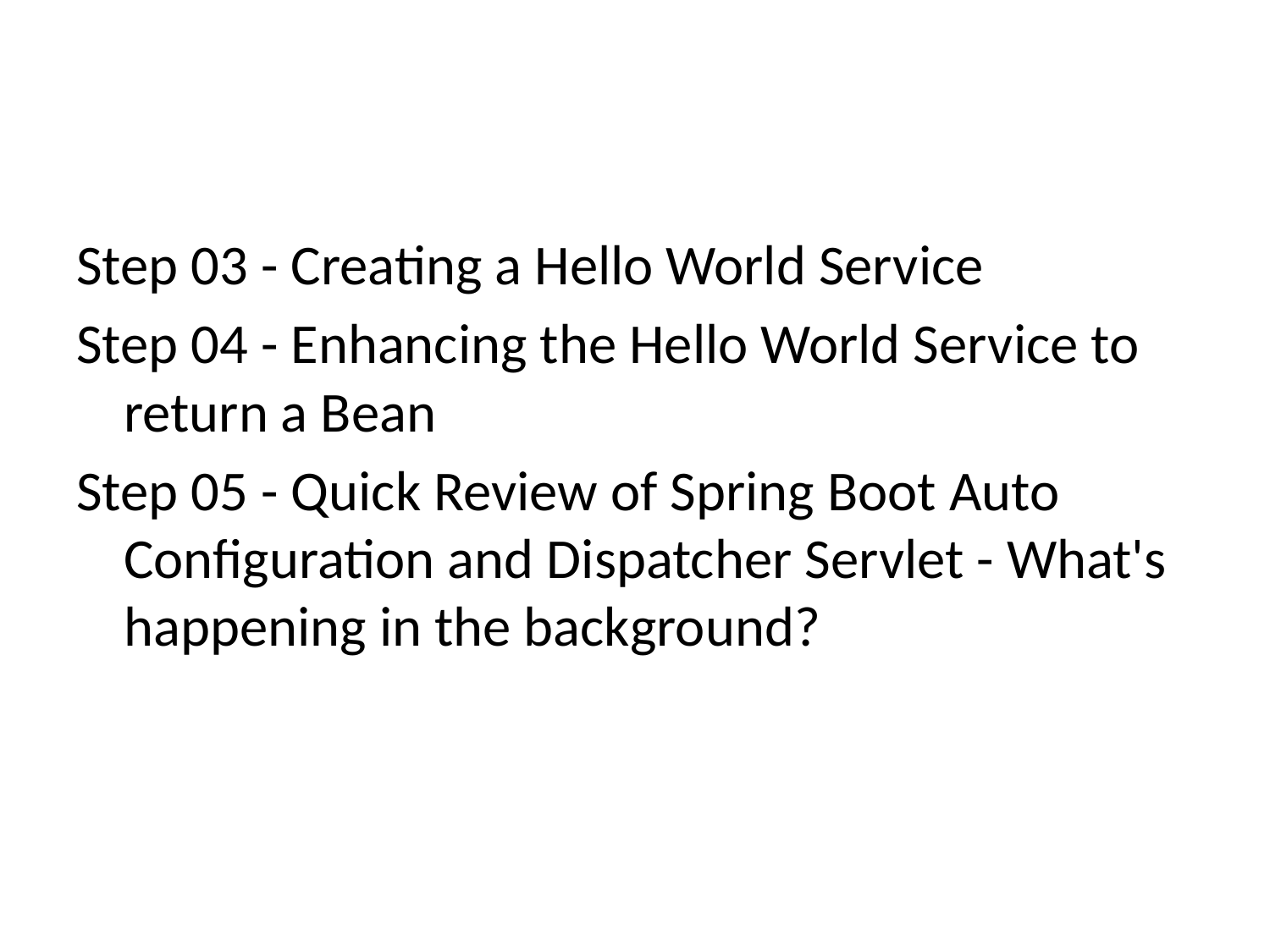

Step 03 - Creating a Hello World Service
Step 04 - Enhancing the Hello World Service to return a Bean
Step 05 - Quick Review of Spring Boot Auto Configuration and Dispatcher Servlet - What's happening in the background?